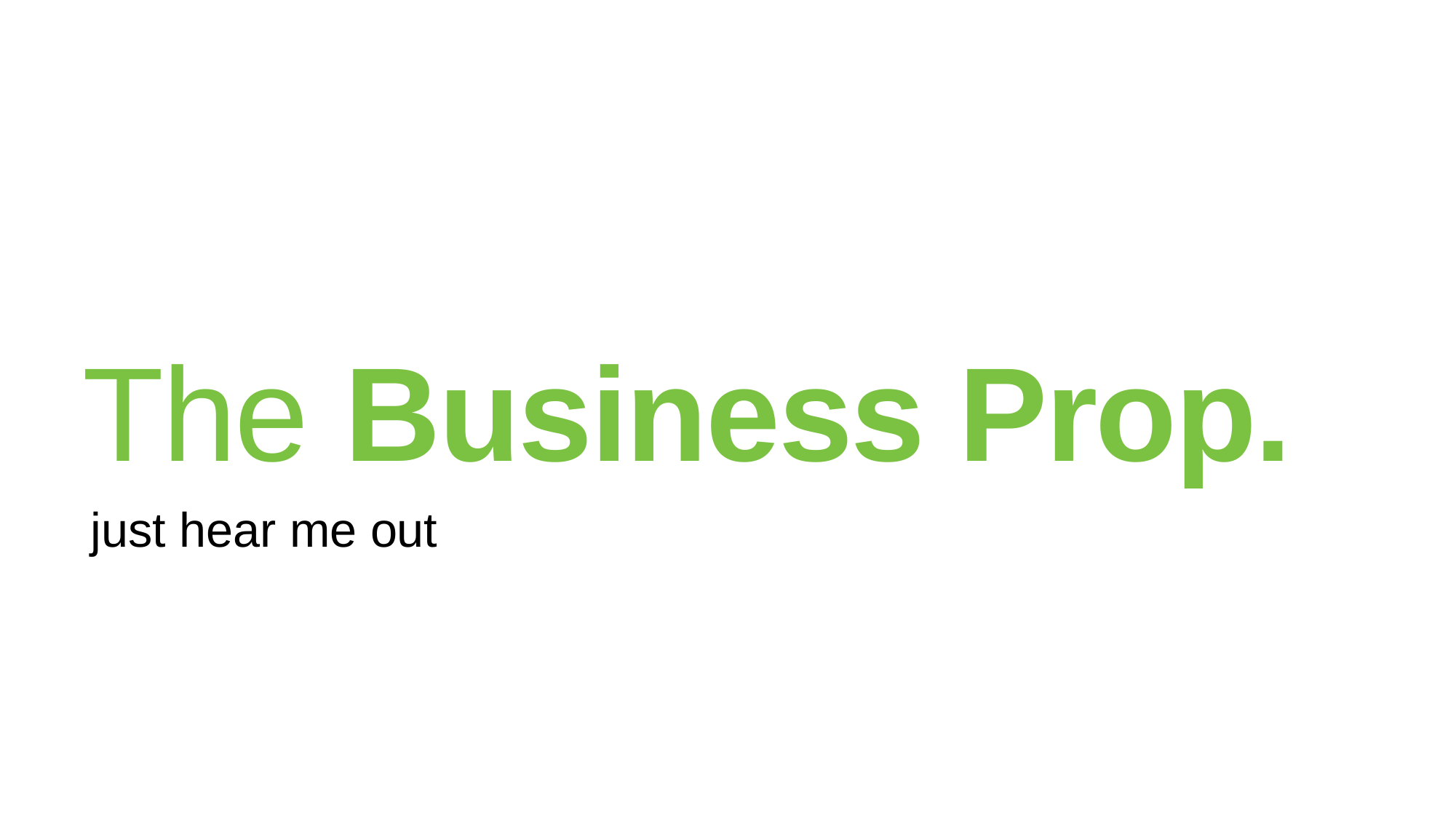

# The Business Prop.
just hear me out